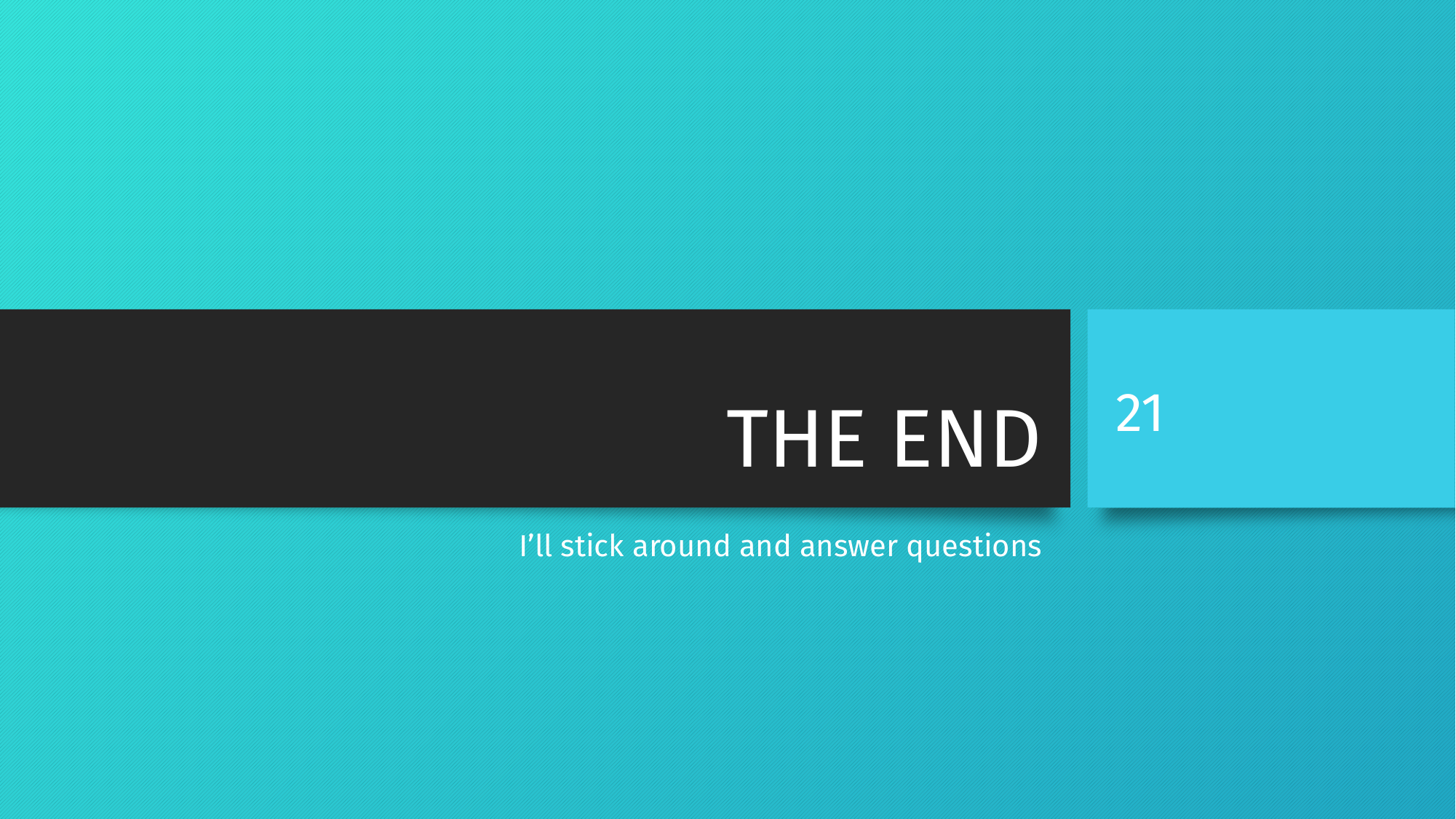

# THE END
21
I’ll stick around and answer questions